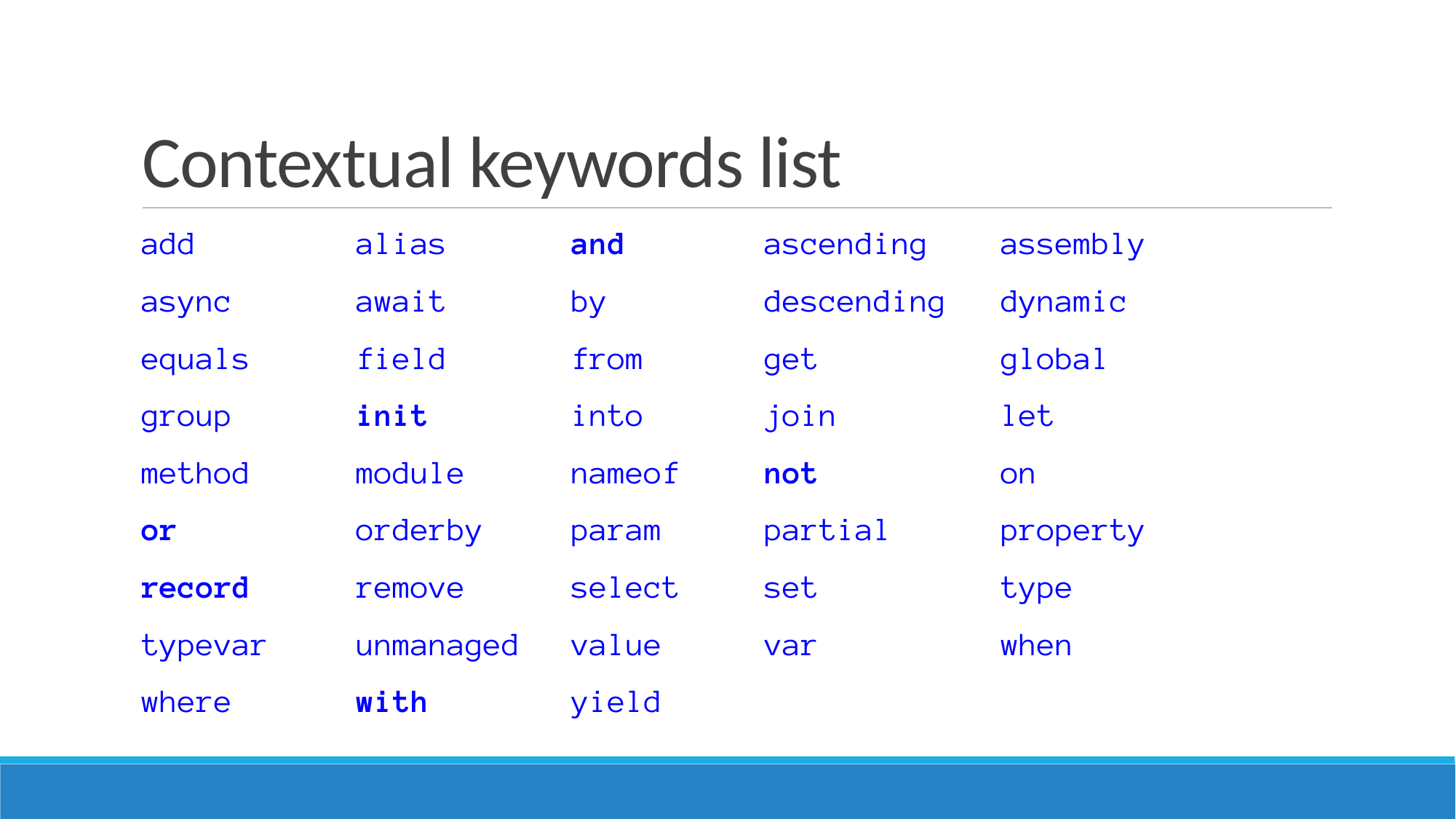

# Contextual keywords list
add	alias	and	ascending	assembly
async	await	by	descending	dynamic
equals 	field 	from	get	global
group	init	into	join	let
method	module	nameof	not	on
or	orderby	param	partial	property
record	remove	select	set	type
typevar	unmanaged	value	var	when
where	with	yield